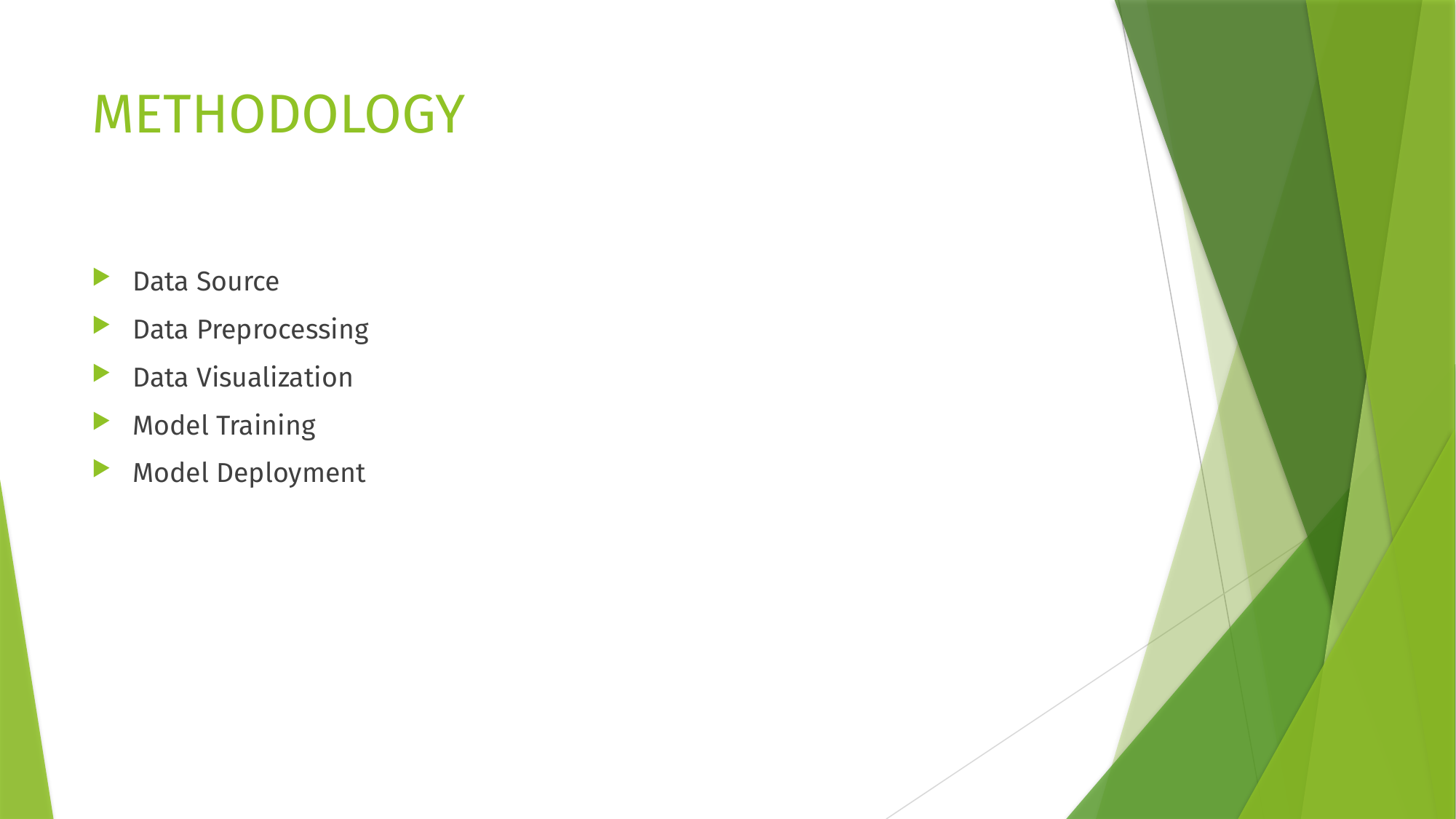

# METHODOLOGY
Data Source
Data Preprocessing
Data Visualization
Model Training
Model Deployment